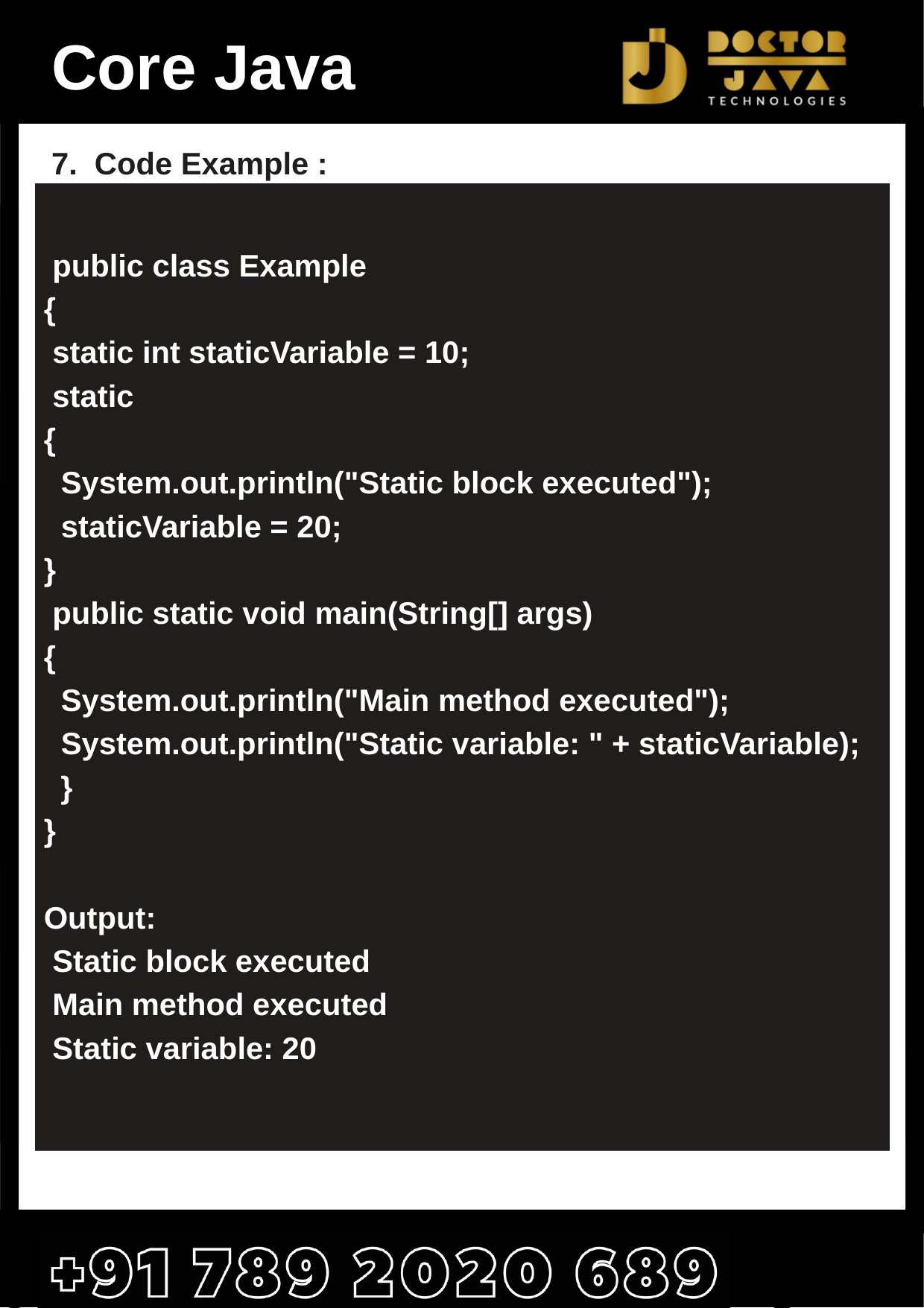

Core Java

7.  Code Example :

 public class Example
{
 static int staticVariable = 10;
 static
{
  System.out.println("Static block executed");
  staticVariable = 20;
}
 public static void main(String[] args)
{
  System.out.println("Main method executed");
  System.out.println("Static variable: " + staticVariable);
 }
}

Output:
 Static block executed
 Main method executed
 Static variable: 20